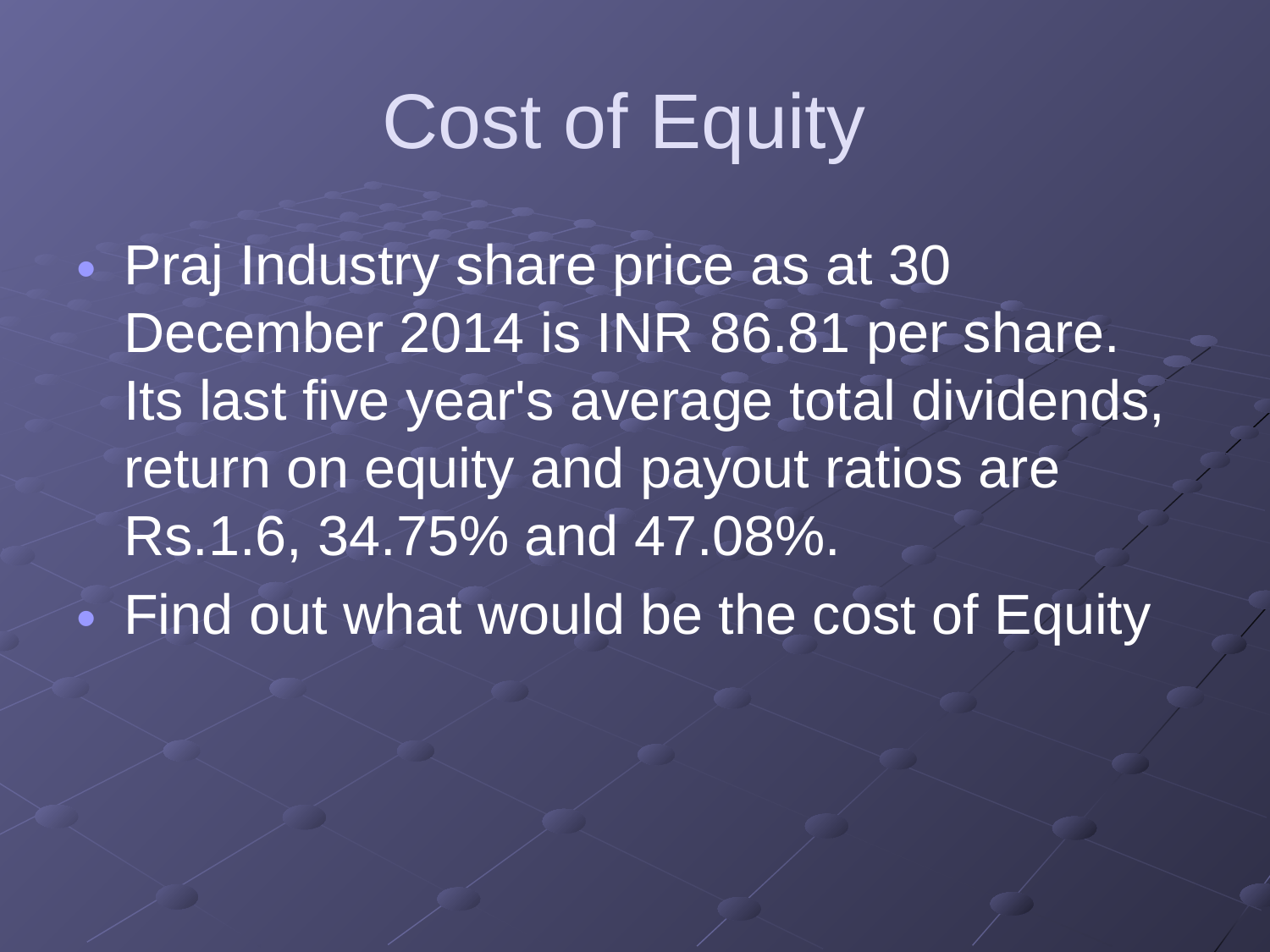

# Cost of Equity
Praj Industry share price as at 30 December 2014 is INR 86.81 per share. Its last five year's average total dividends, return on equity and payout ratios are Rs.1.6, 34.75% and 47.08%.
Find out what would be the cost of Equity